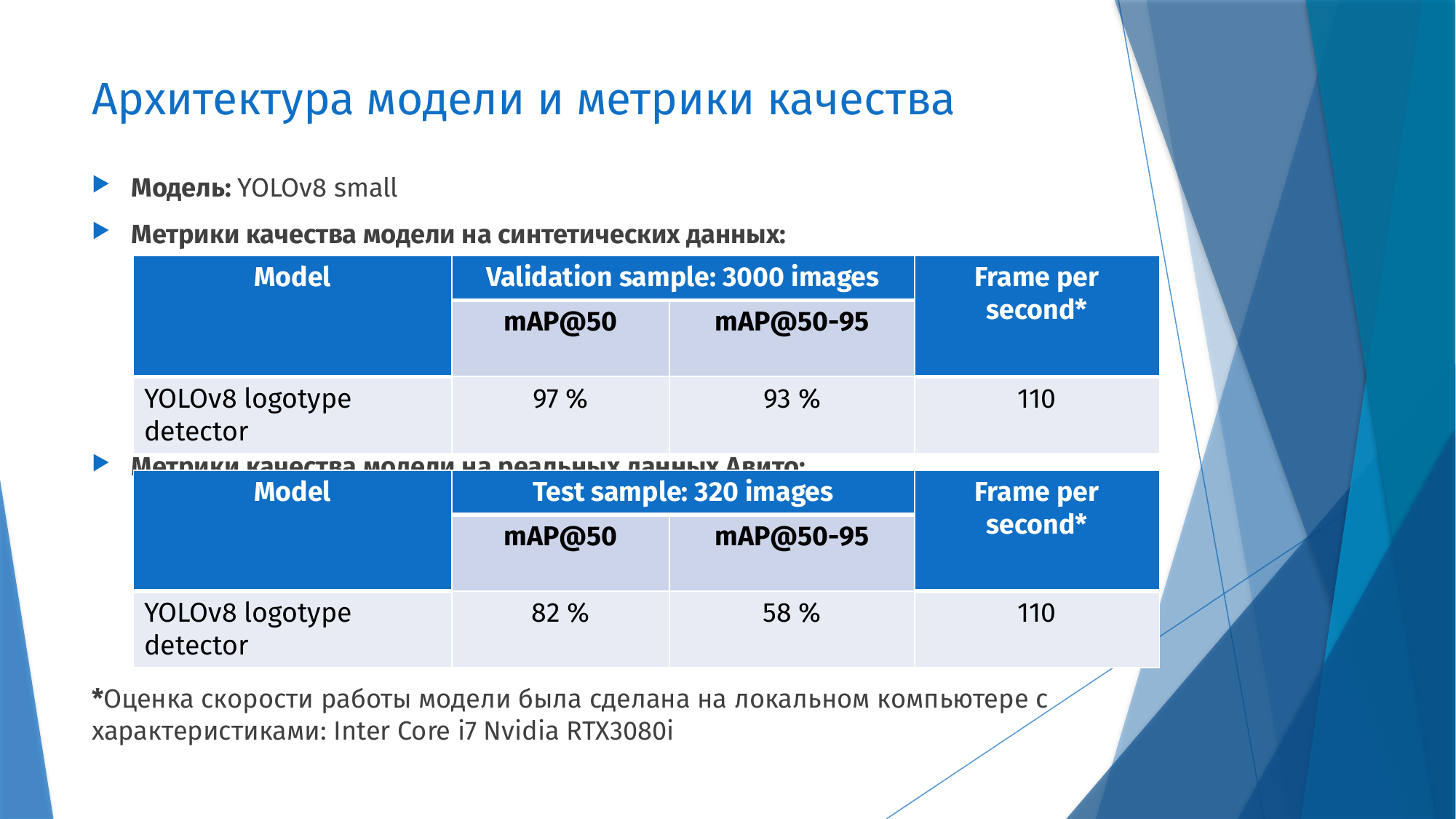

# Архитектура модели и метрики качества
Модель: YOLOv8 small
Метрики качества модели на синтетических данных:

Метрики качества модели на реальных данных Авито:

*Оценка скорости работы модели была сделана на локальном компьютере с характеристиками: Inter Core i7 Nvidia RTX3080i

| Model | Validation sample: 3000 images |  | Frame per second\* |
| --- | --- | --- | --- |
|  | mAP@50 | mAP@50-95 |  |
| YOLOv8 logotype detector | 97 % | 93 % | 110 |
| Model | Test sample: 320 images |  | Frame per second\* |
| --- | --- | --- | --- |
|  | mAP@50 | mAP@50-95 |  |
| YOLOv8 logotype detector | 82 % | 58 % | 110 |